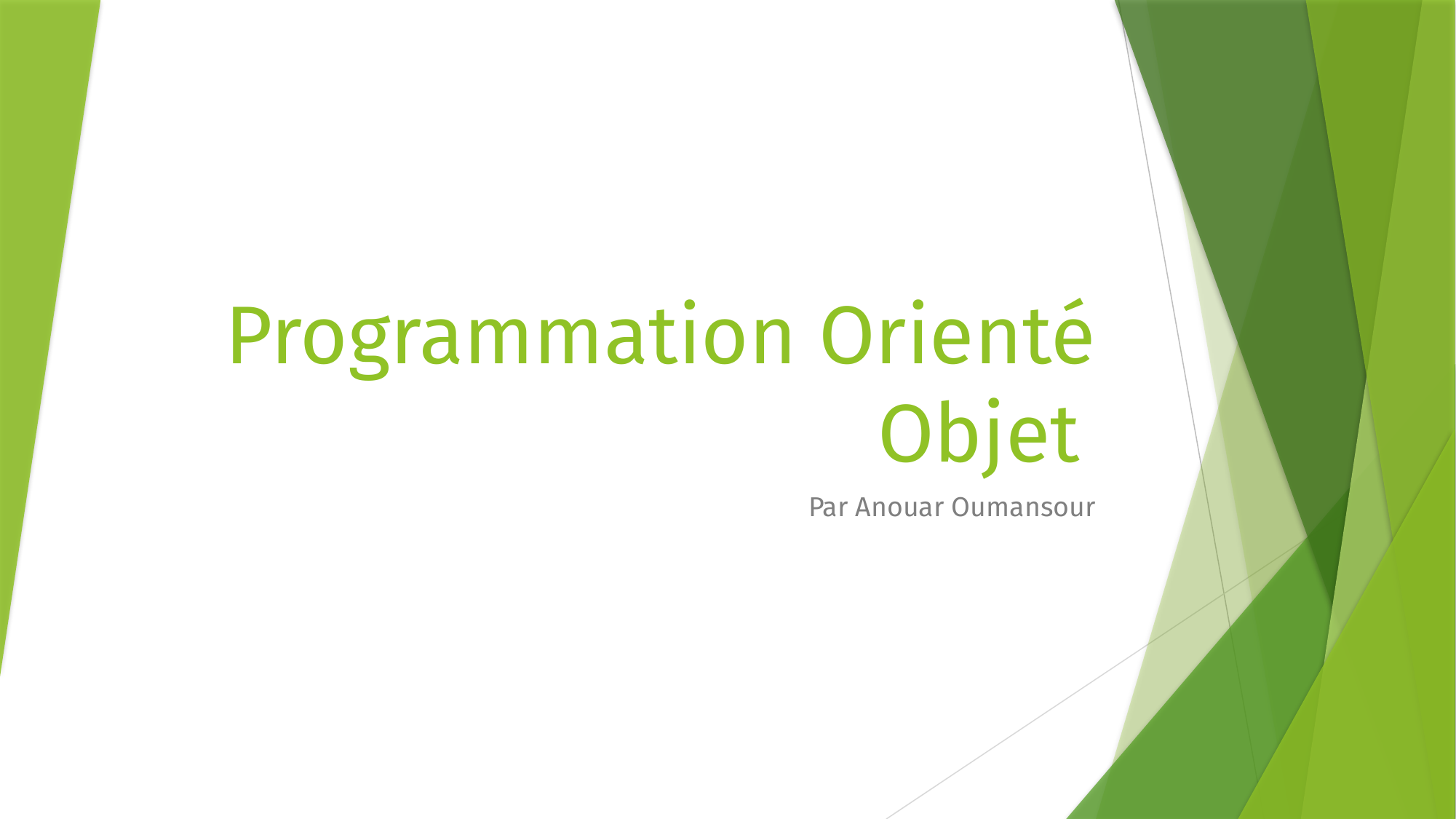

# Programmation Orienté Objet
Par Anouar Oumansour